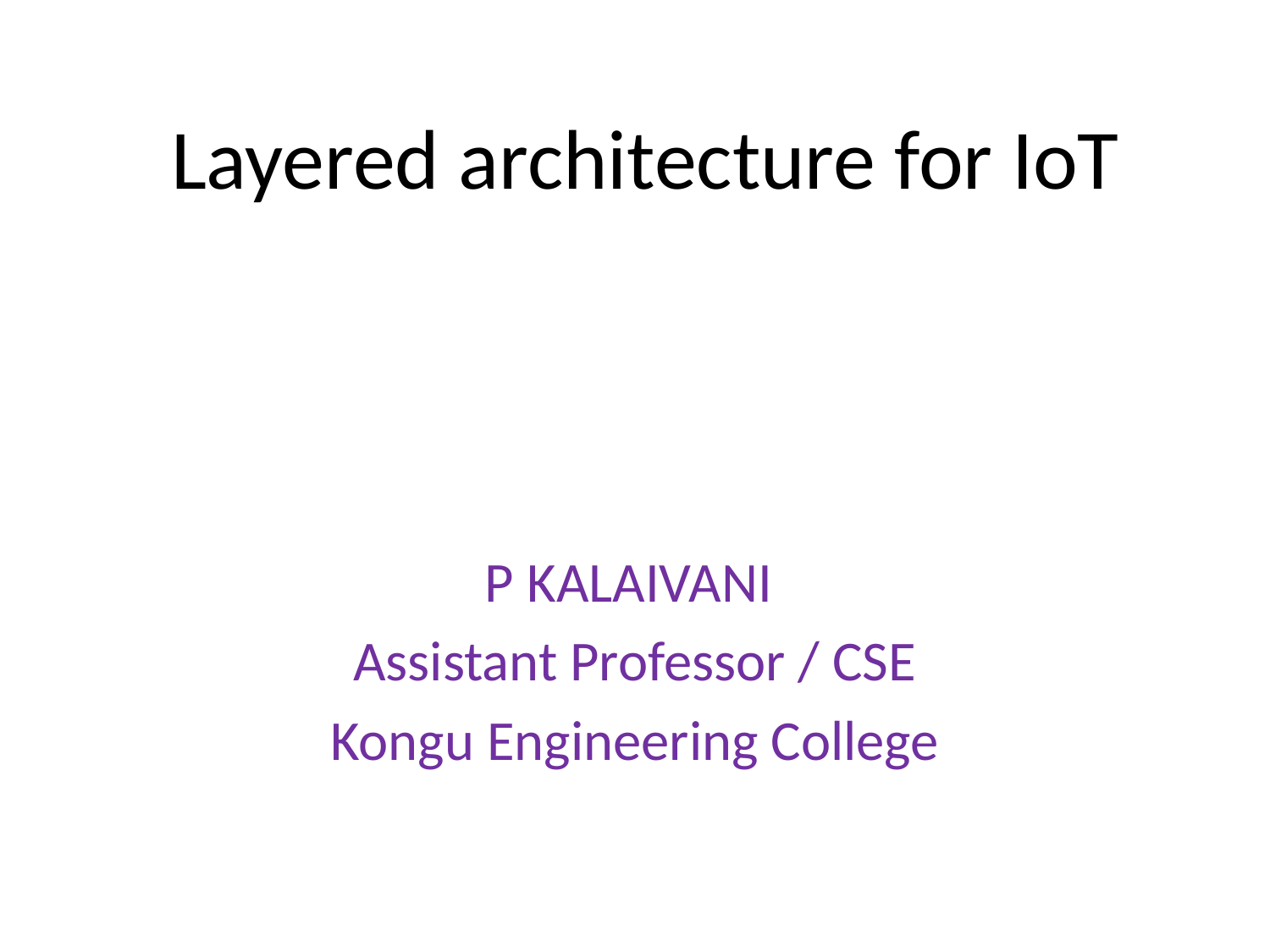

# Layered architecture for IoT
P KALAIVANI
Assistant Professor / CSE
Kongu Engineering College